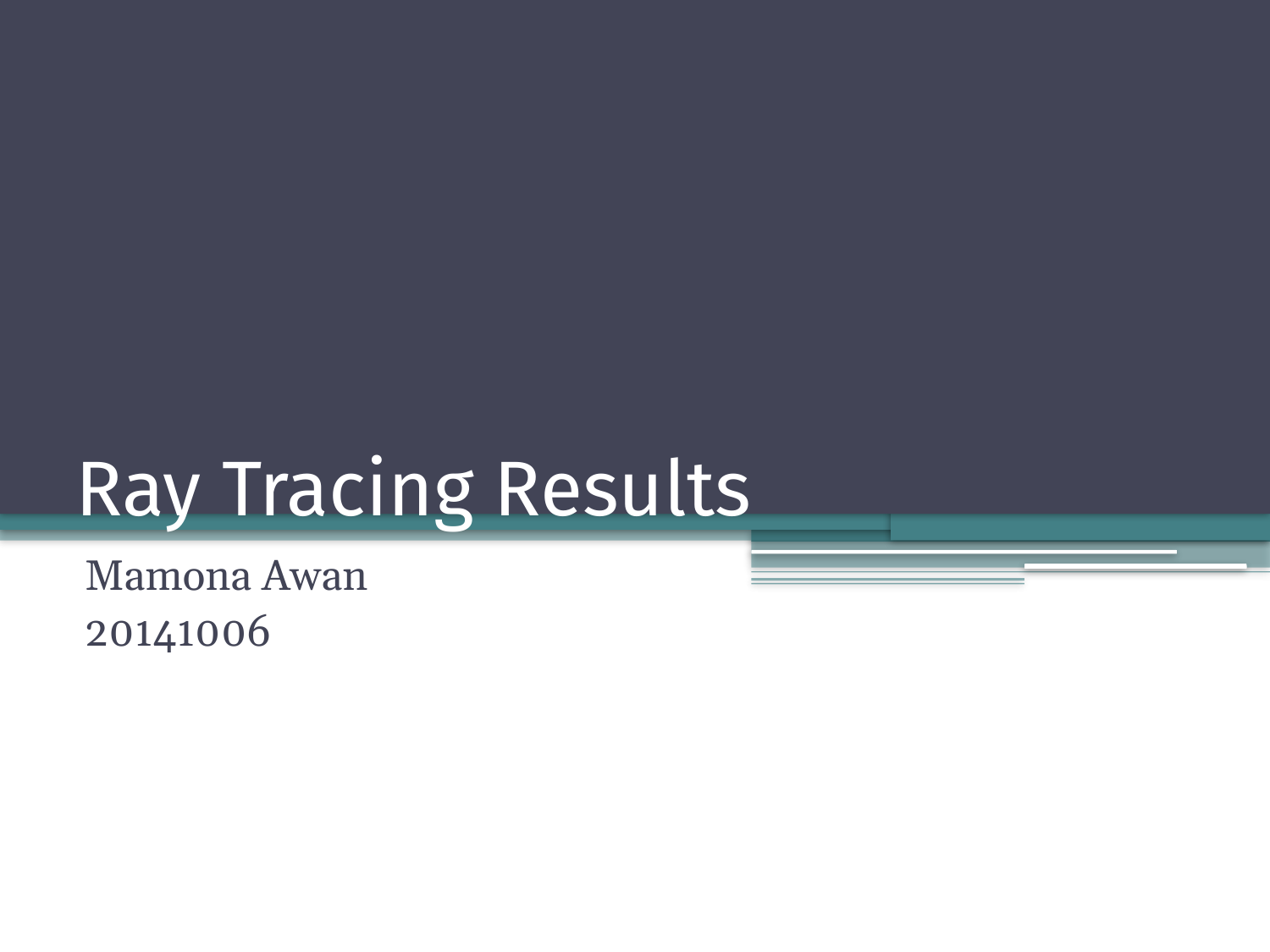

# Ray Tracing Results
Mamona Awan
20141006